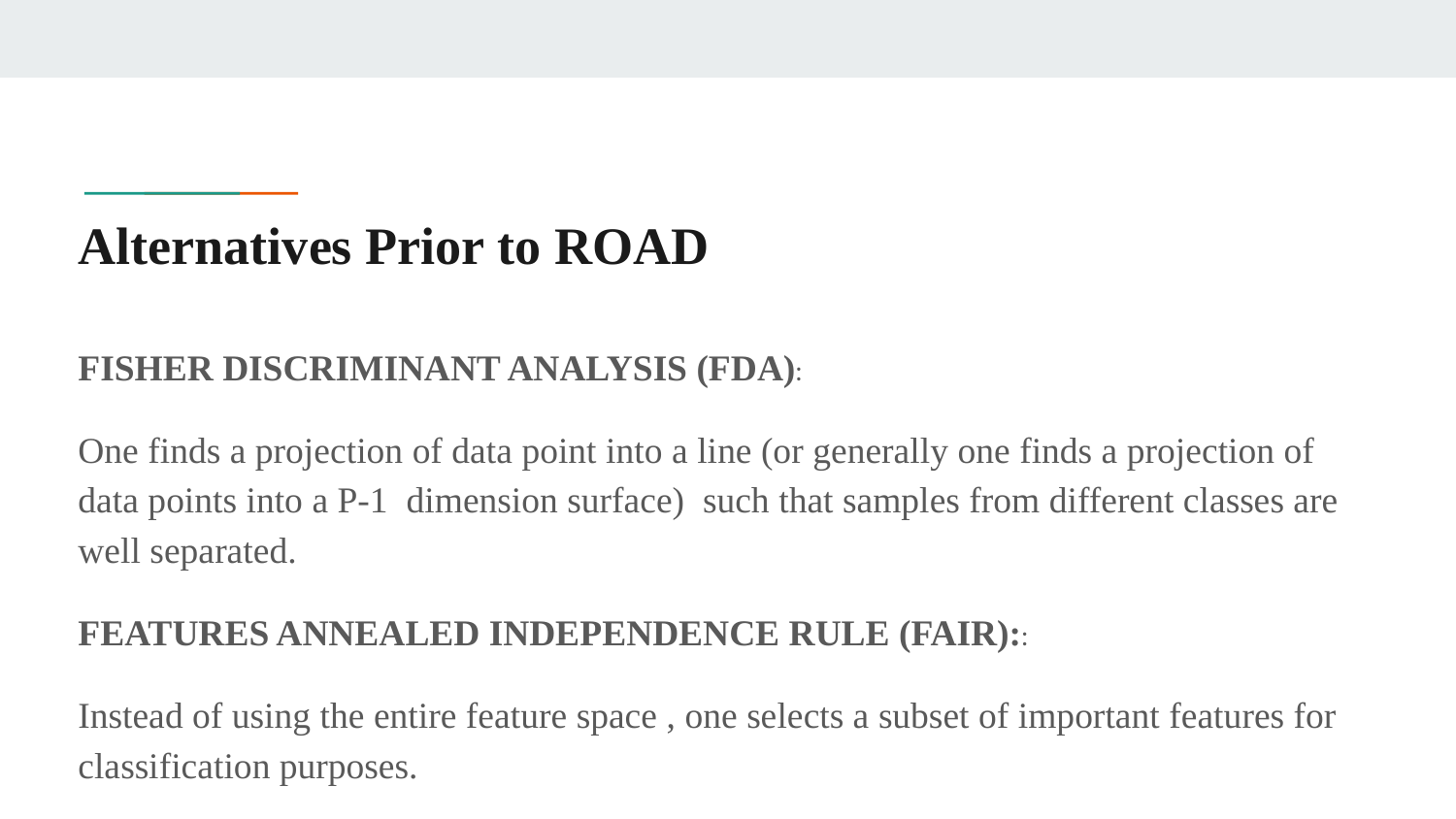

# Alternatives Prior to ROAD
FISHER DISCRIMINANT ANALYSIS (FDA):
One finds a projection of data point into a line (or generally one finds a projection of data points into a P-1  dimension surface)  such that samples from different classes are well separated.
FEATURES ANNEALED INDEPENDENCE RULE (FAIR)::
Instead of using the entire feature space , one selects a subset of important features for classification purposes.